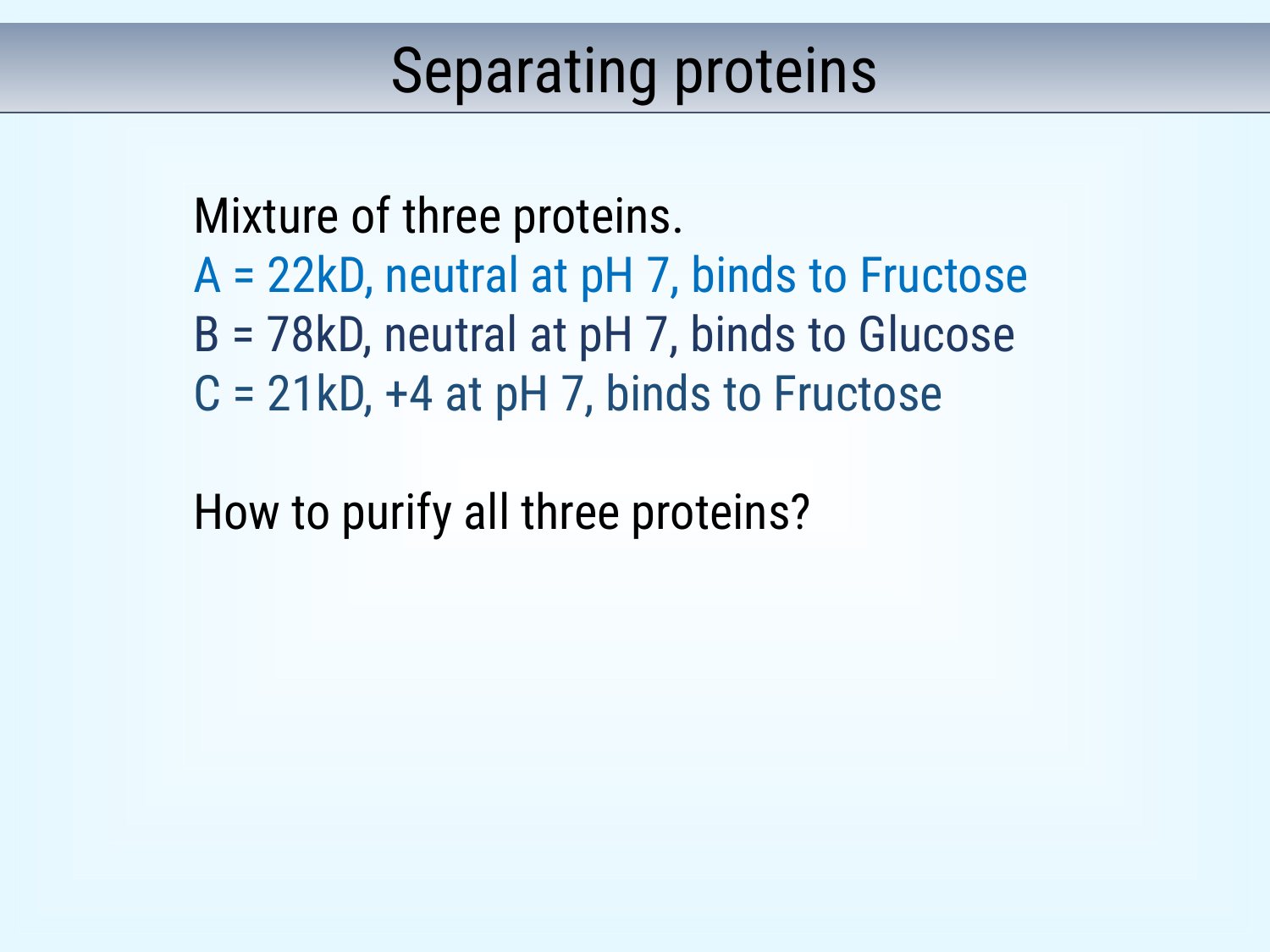

Separating proteins
Mixture of three proteins.
A = 22kD, neutral at pH 7, binds to Fructose
B = 78kD, neutral at pH 7, binds to Glucose
C = 21kD, +4 at pH 7, binds to Fructose

How to purify all three proteins?